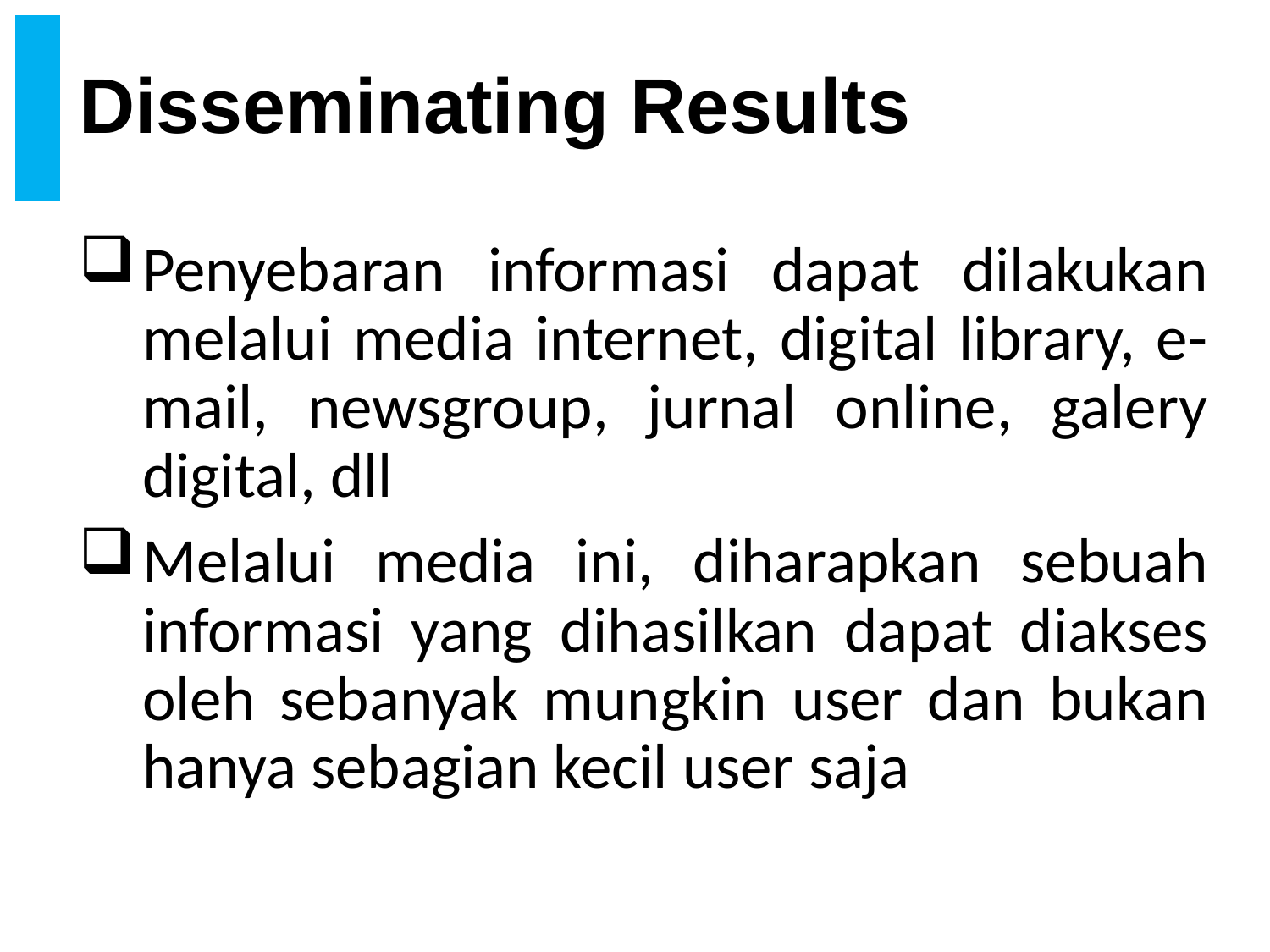

# Disseminating Results
Penyebaran informasi dapat dilakukan melalui media internet, digital library, e-mail, newsgroup, jurnal online, galery digital, dll
Melalui media ini, diharapkan sebuah informasi yang dihasilkan dapat diakses oleh sebanyak mungkin user dan bukan hanya sebagian kecil user saja